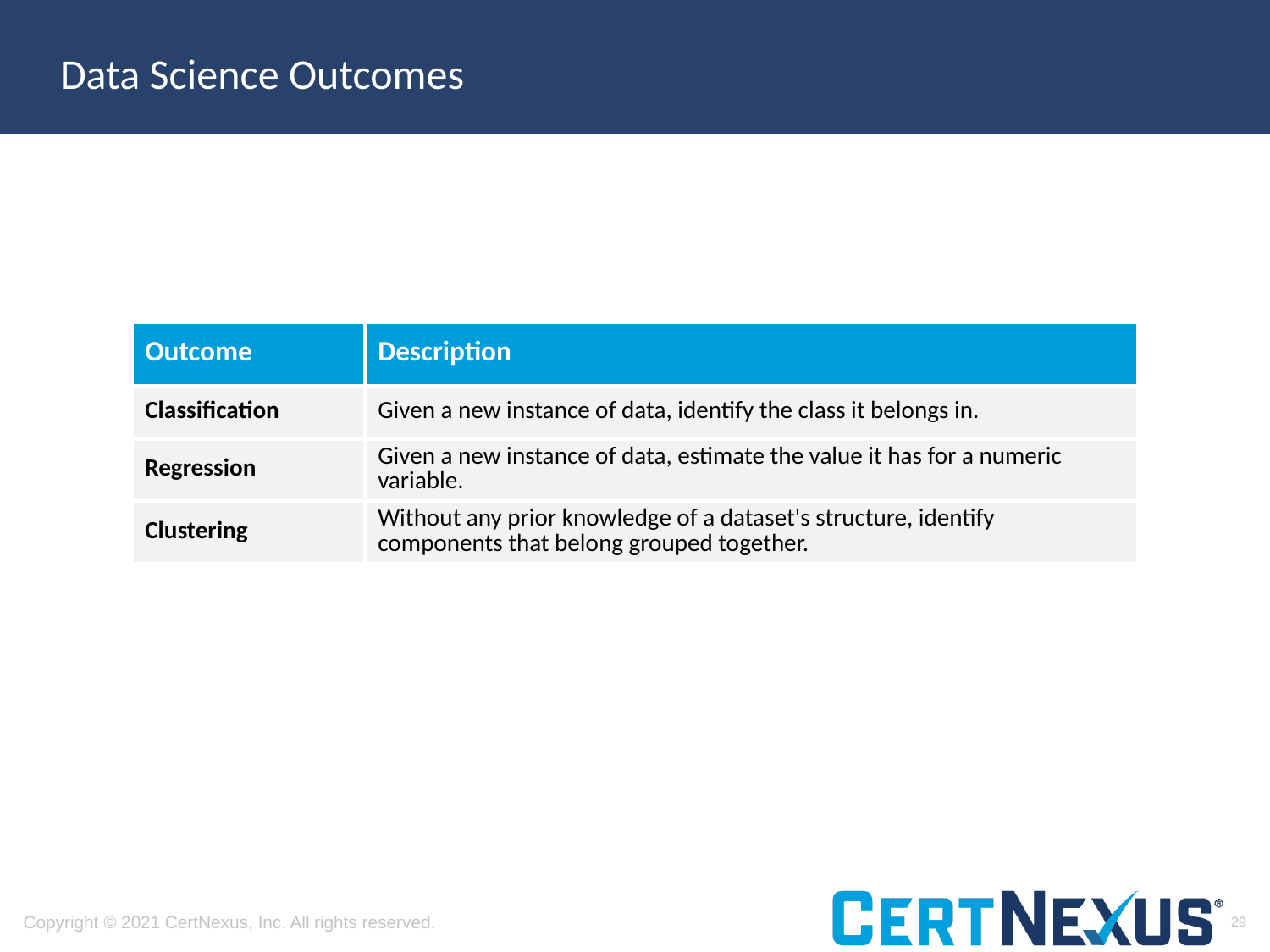

# Data Science Outcomes
| Outcome | Description |
| --- | --- |
| Classification | Given a new instance of data, identify the class it belongs in. |
| Regression | Given a new instance of data, estimate the value it has for a numeric variable. |
| Clustering | Without any prior knowledge of a dataset's structure, identify components that belong grouped together. |
29